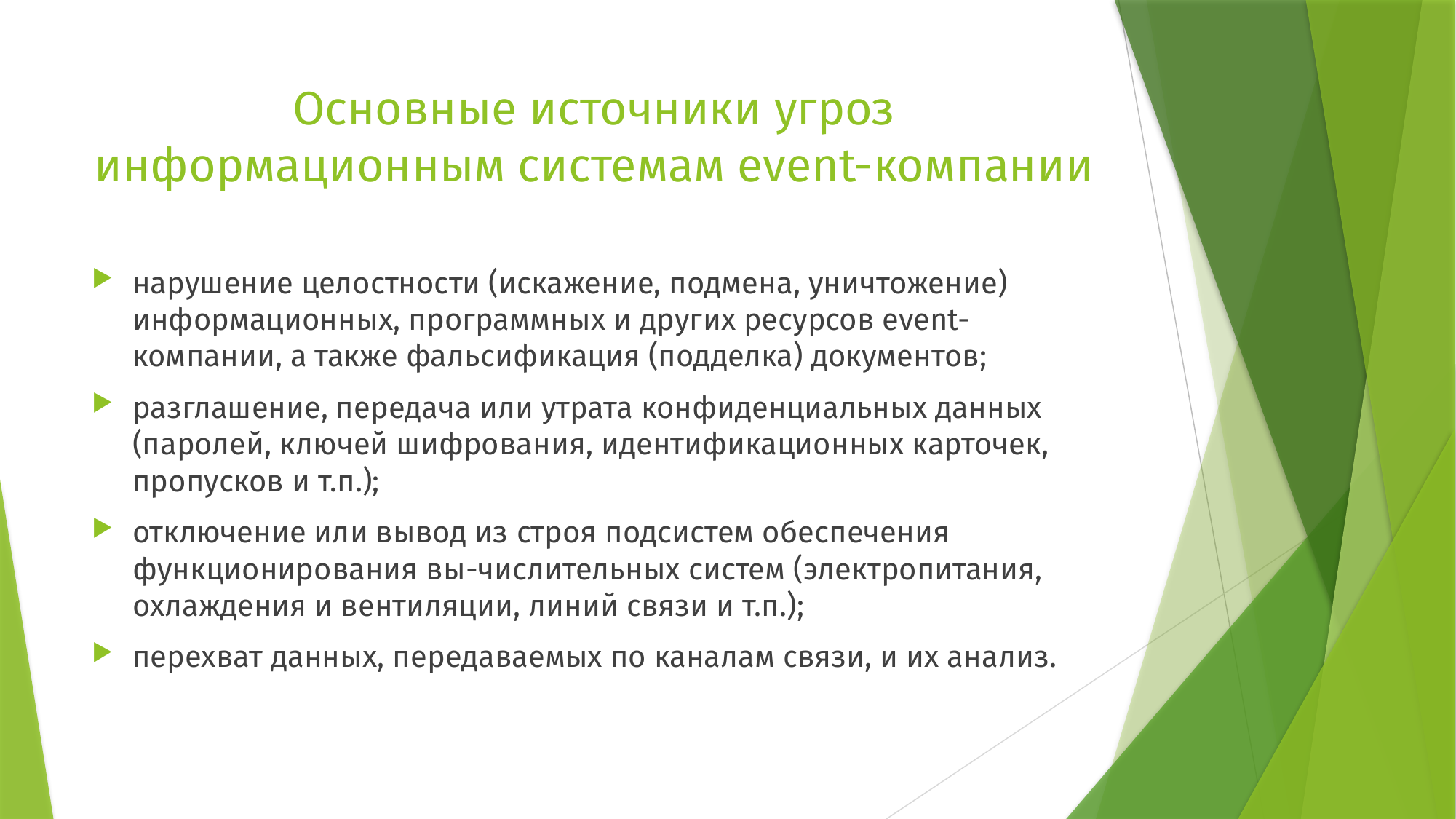

# Основные источники угроз информационным системам event-компании
нарушение целостности (искажение, подмена, уничтожение) информационных, программных и других ресурсов event-компании, а также фальсификация (подделка) документов;
разглашение, передача или утрата конфиденциальных данных (паролей, ключей шифрования, идентификационных карточек, пропусков и т.п.);
отключение или вывод из строя подсистем обеспечения функционирования вы-числительных систем (электропитания, охлаждения и вентиляции, линий связи и т.п.);
перехват данных, передаваемых по каналам связи, и их анализ.